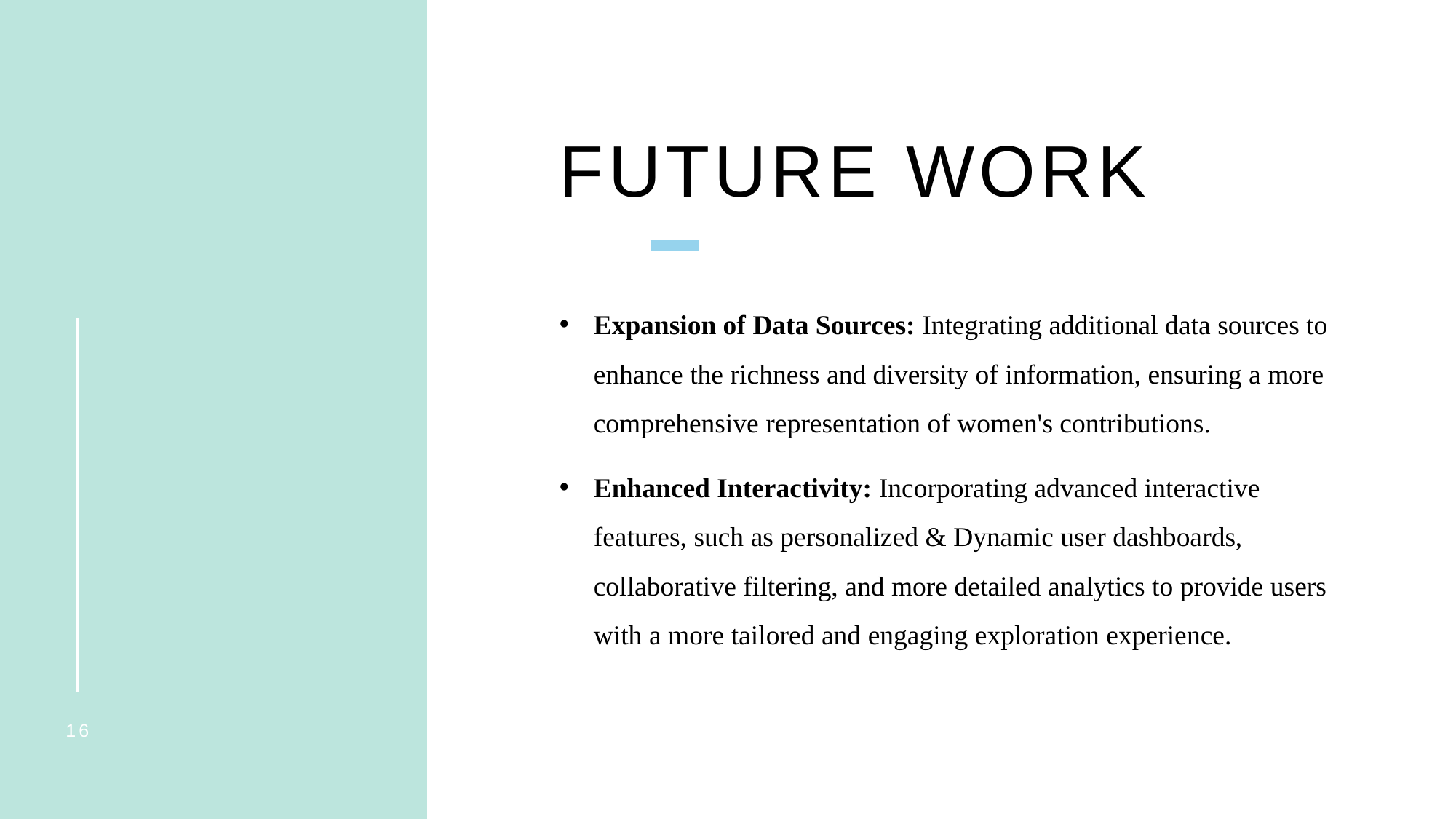

# FUTURE WORK
Expansion of Data Sources: Integrating additional data sources to enhance the richness and diversity of information, ensuring a more comprehensive representation of women's contributions.
Enhanced Interactivity: Incorporating advanced interactive features, such as personalized & Dynamic user dashboards, collaborative filtering, and more detailed analytics to provide users with a more tailored and engaging exploration experience.
16